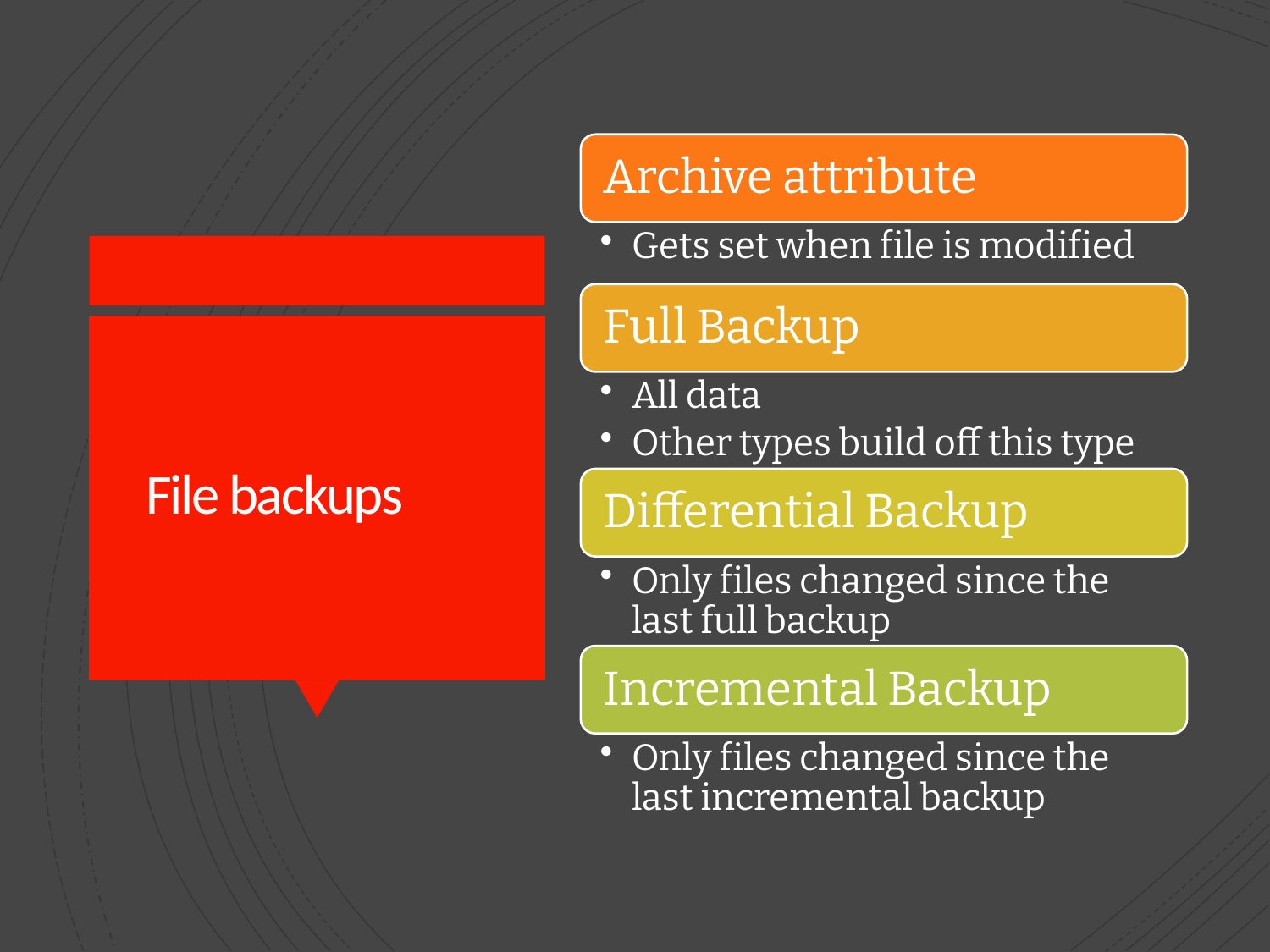

Archive attribute
Gets set when file is modified
Full Backup
All data
Other types build off this type
Differential Backup
Only files changed since the last full backup
Incremental Backup
Only files changed since the last incremental backup
# File backups